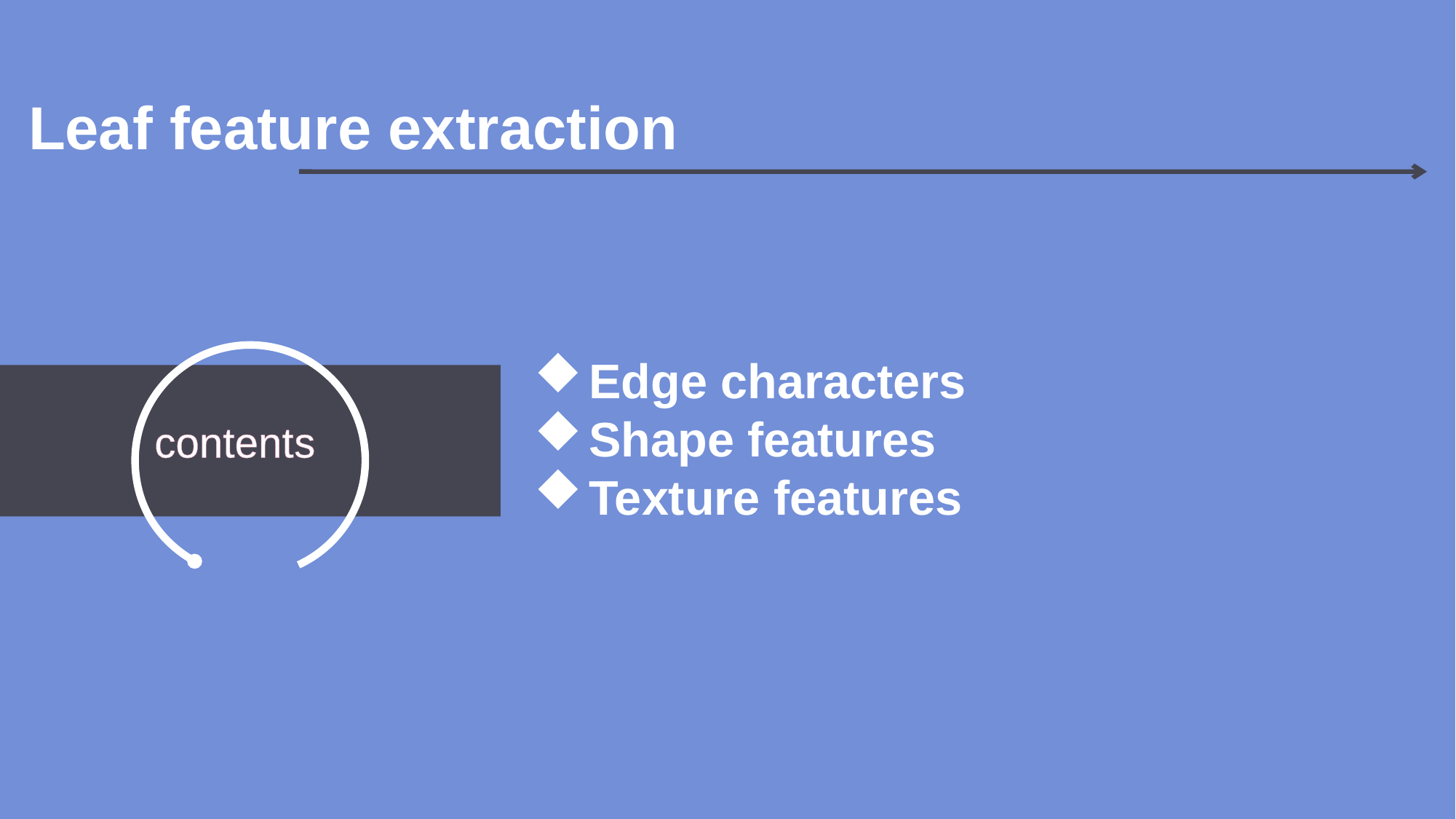

Leaf feature extraction

Edge characters
Shape features
Texture features

contents